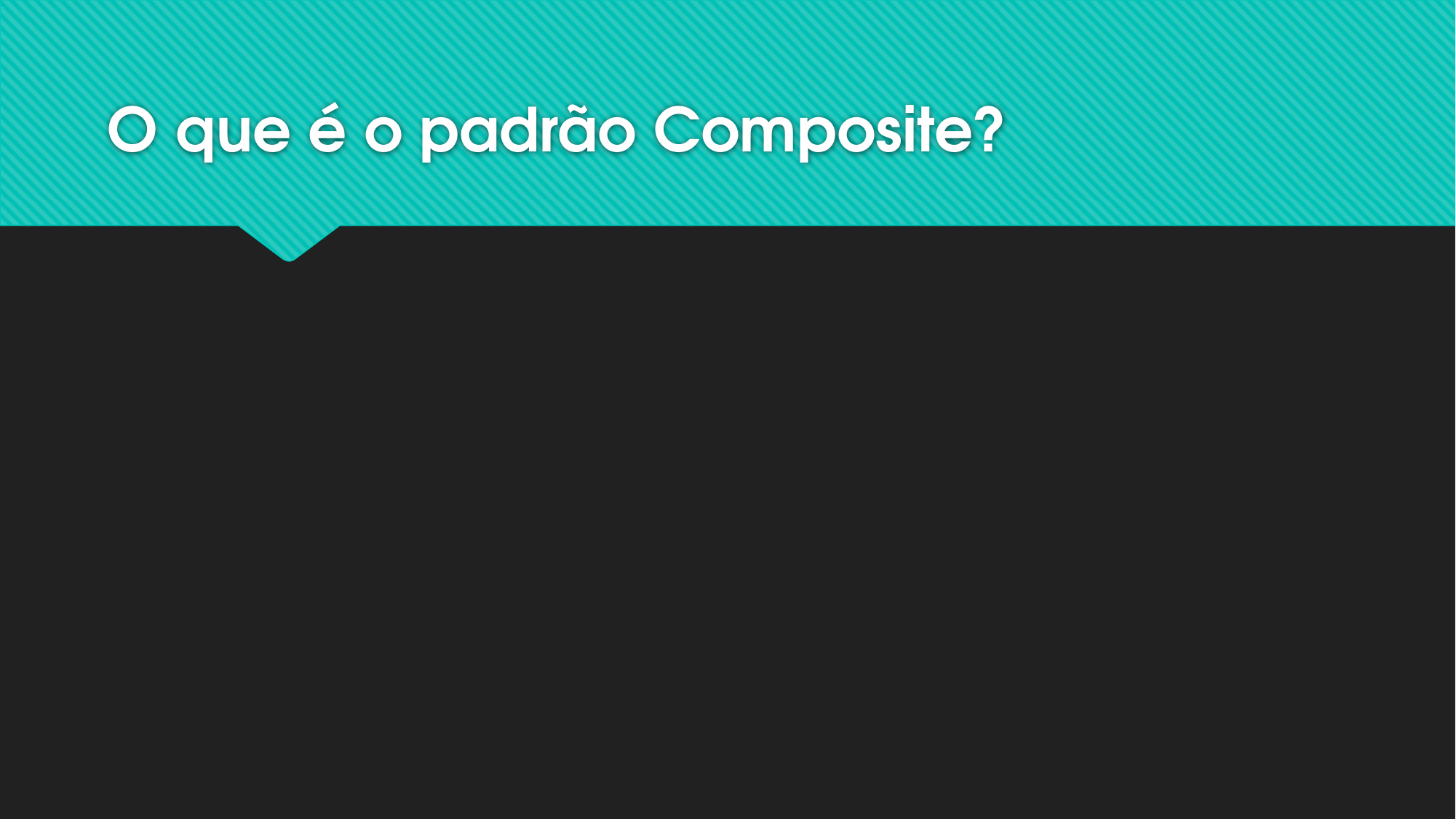

# O que é o padrão Composite?